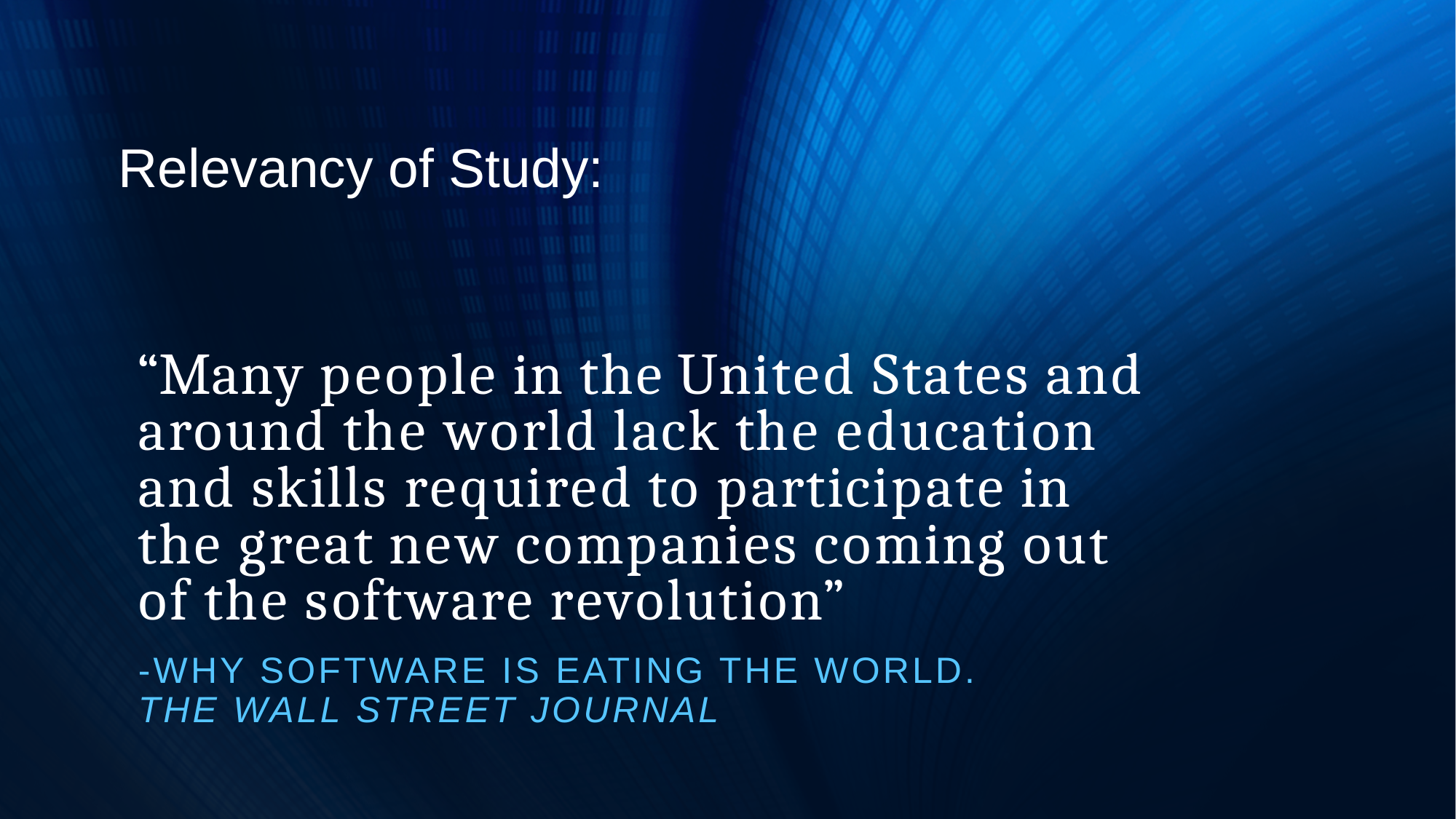

Relevancy of Study:
# “Many people in the United States and around the world lack the education and skills required to participate in the great new companies coming out of the software revolution”
-Why Software is eating the world.
The wall street journal